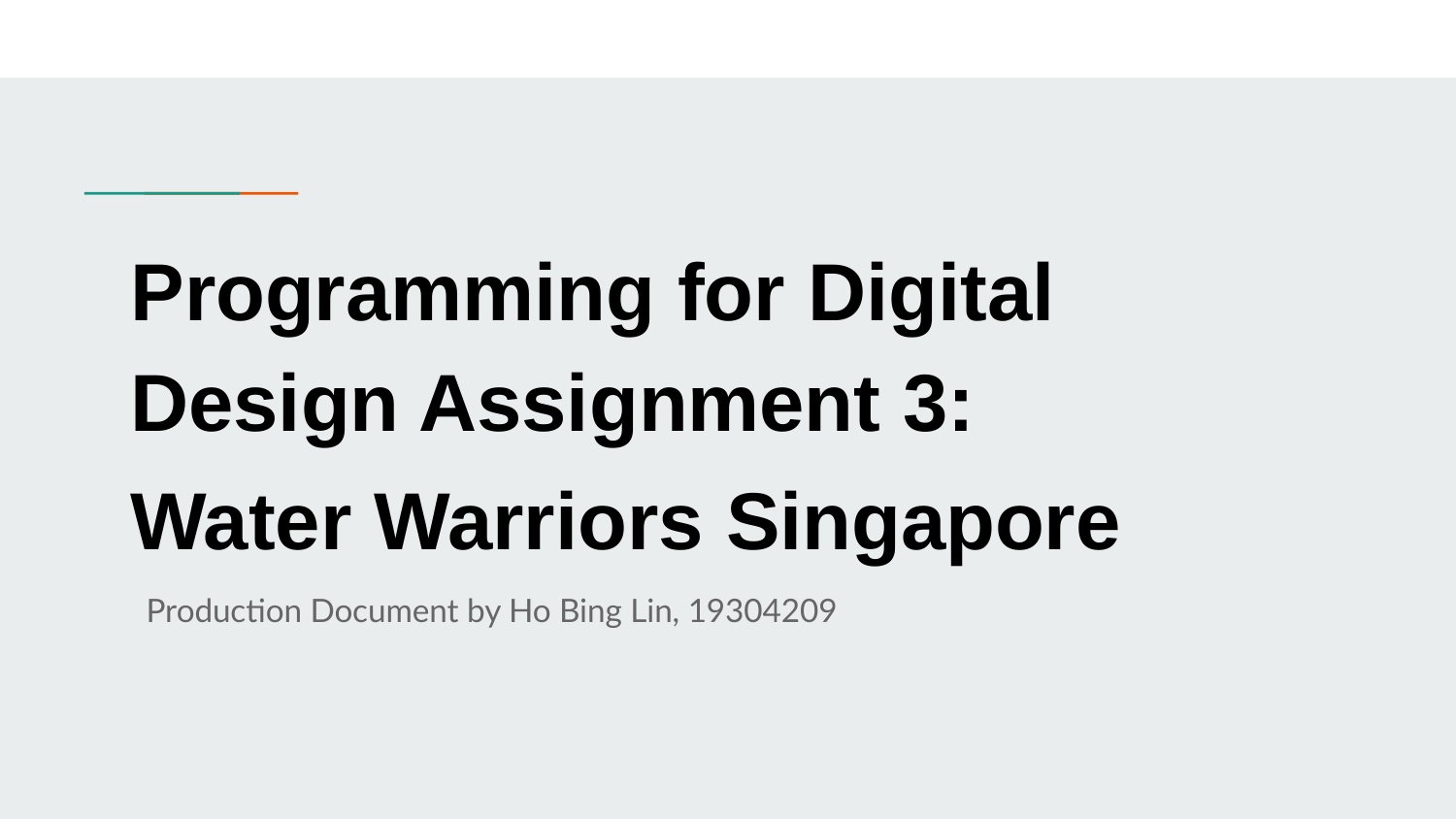

# Programming for Digital Design Assignment 3:
Water Warriors Singapore
Production Document by Ho Bing Lin, 19304209